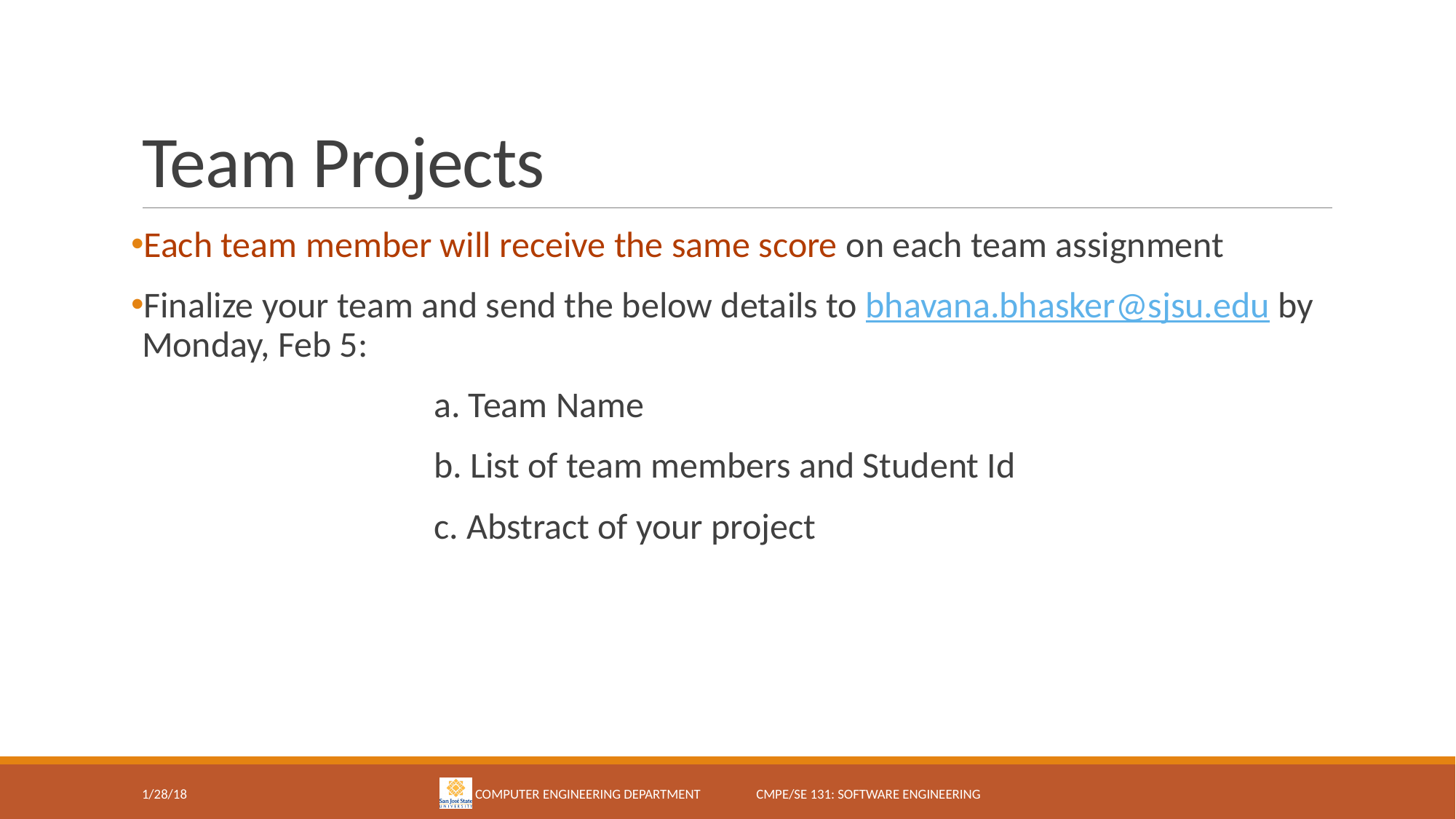

# Team Projects
Each team member will receive the same score on each team assignment
Finalize your team and send the below details to bhavana.bhasker@sjsu.edu by Monday, Feb 5:
                                     a. Team Name
                                     b. List of team members and Student Id
                                     c. Abstract of your project

1/28/18
Computer Engineering Department                  CMPE/SE 131: Software Engineering